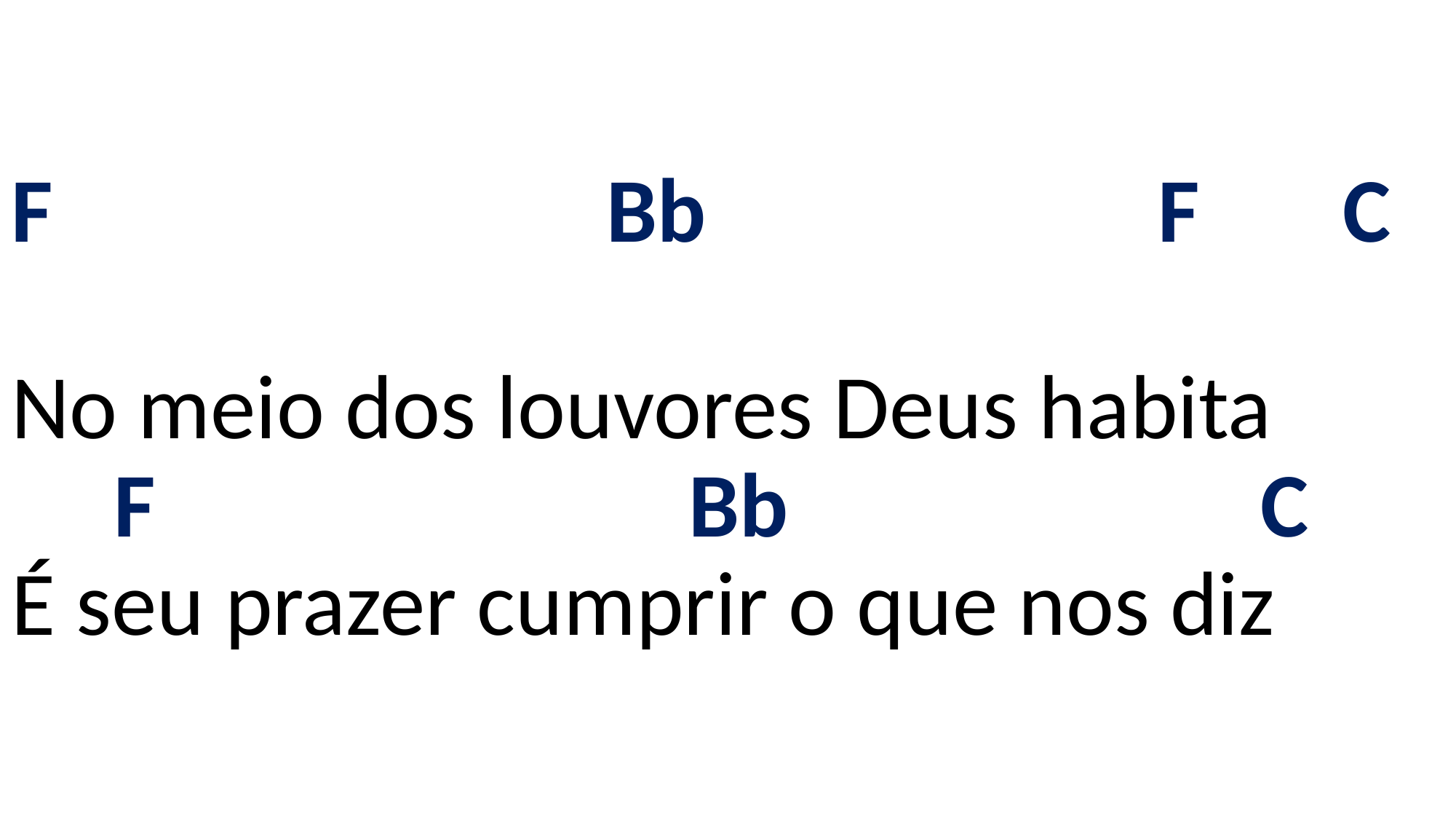

# F                           Bb                      F       C No meio dos louvores Deus habita F                          Bb                       C É seu prazer cumprir o que nos diz